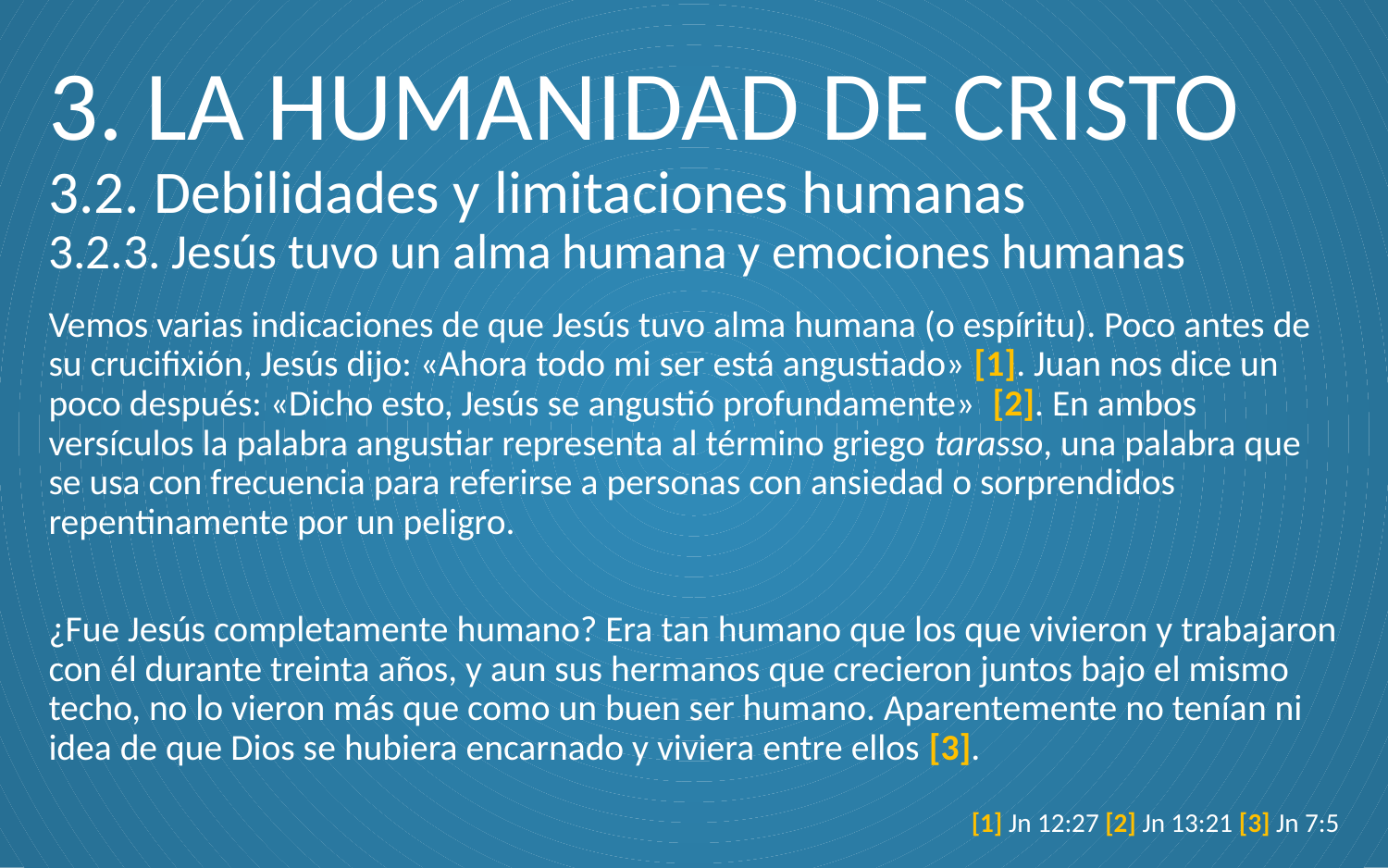

# 3. LA HUMANIDAD DE CRISTO 3.2. Debilidades y limitaciones humanas 3.2.3. Jesús tuvo un alma humana y emociones humanas
Vemos varias indicaciones de que Jesús tuvo alma humana (o espíritu). Poco antes de su crucifixión, Jesús dijo: «Ahora todo mi ser está angustiado» [1]. Juan nos dice un poco después: «Dicho esto, Jesús se angustió profundamente»  [2]. En ambos versículos la palabra angustiar representa al término griego tarasso, una palabra que se usa con frecuencia para referirse a personas con ansiedad o sorprendidos repentinamente por un peligro.

¿Fue Jesús completamente humano? Era tan humano que los que vivieron y trabajaron con él durante treinta años, y aun sus hermanos que crecieron juntos bajo el mismo techo, no lo vieron más que como un buen ser humano. Aparentemente no tenían ni idea de que Dios se hubiera encarnado y viviera entre ellos [3].
[1] Jn 12:27 [2] Jn 13:21 [3] Jn 7:5